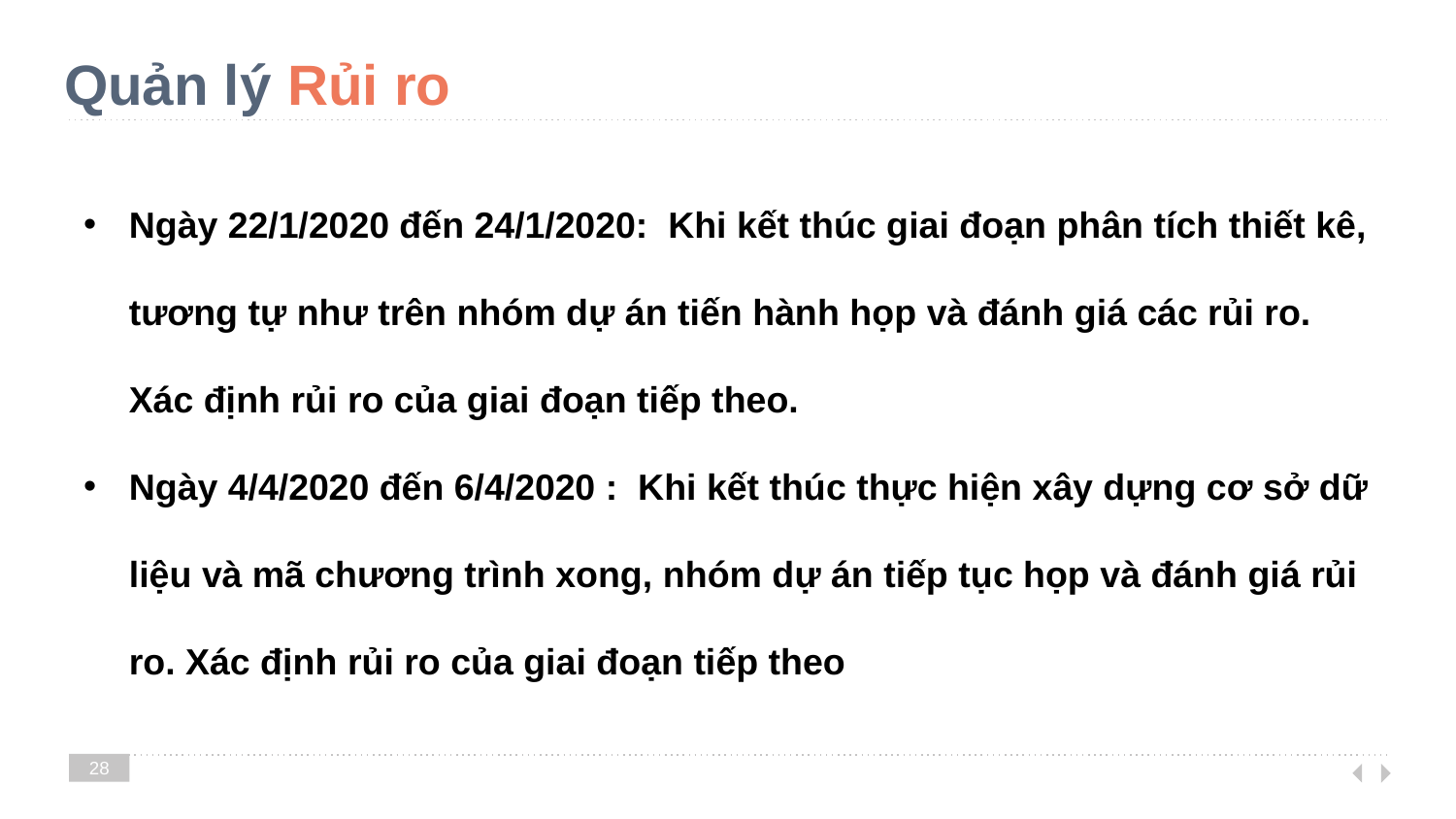

# Quản lý Rủi ro
Ngày 22/1/2020 đến 24/1/2020:  Khi kết thúc giai đoạn phân tích thiết kê, tương tự như trên nhóm dự án tiến hành họp và đánh giá các rủi ro. Xác định rủi ro của giai đoạn tiếp theo.
Ngày 4/4/2020 đến 6/4/2020 :  Khi kết thúc thực hiện xây dựng cơ sở dữ liệu và mã chương trình xong, nhóm dự án tiếp tục họp và đánh giá rủi ro. Xác định rủi ro của giai đoạn tiếp theo
28